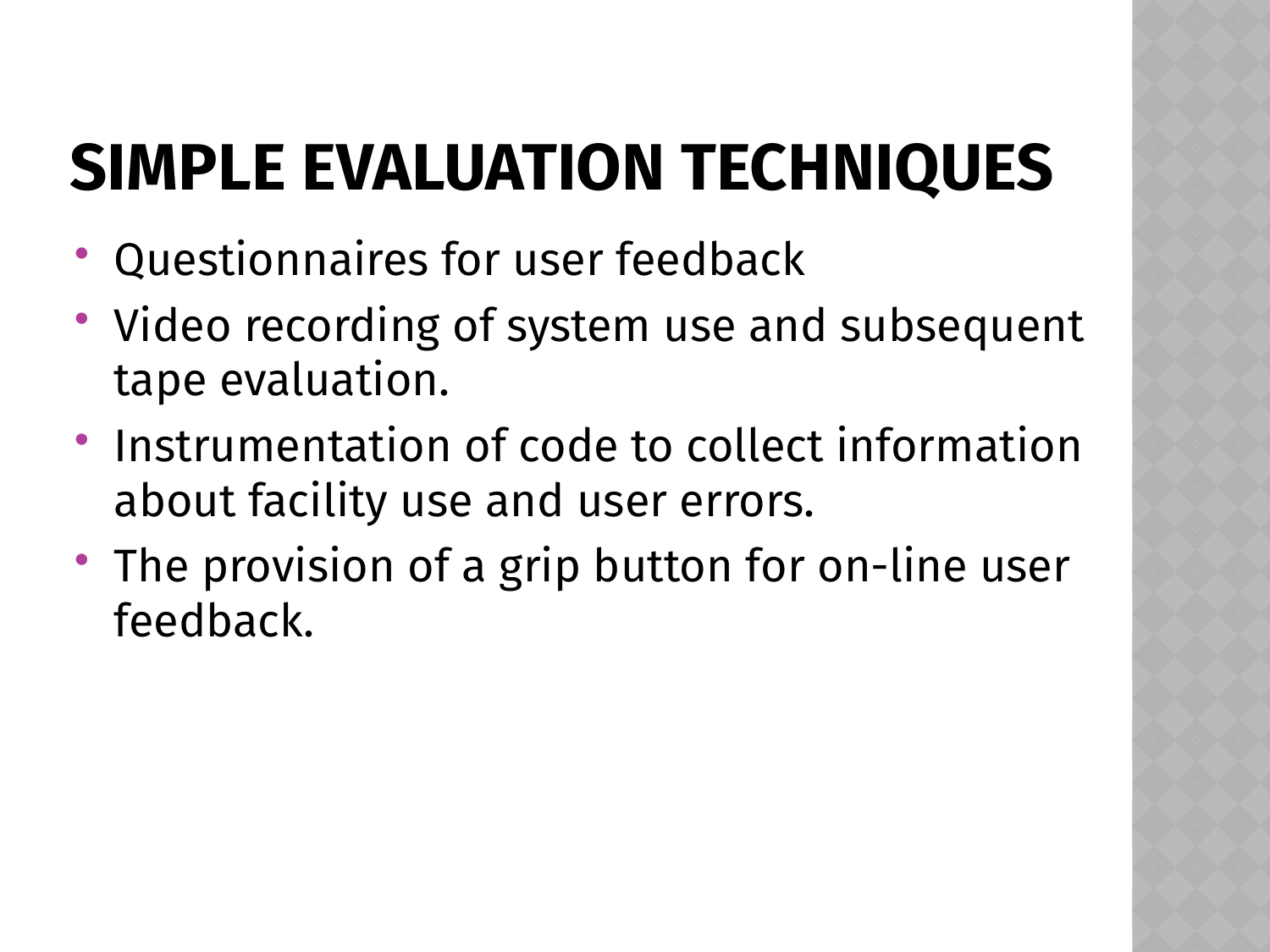

# Simple evaluation techniques
Questionnaires for user feedback
Video recording of system use and subsequent tape evaluation.
Instrumentation of code to collect information about facility use and user errors.
The provision of a grip button for on-line user feedback.